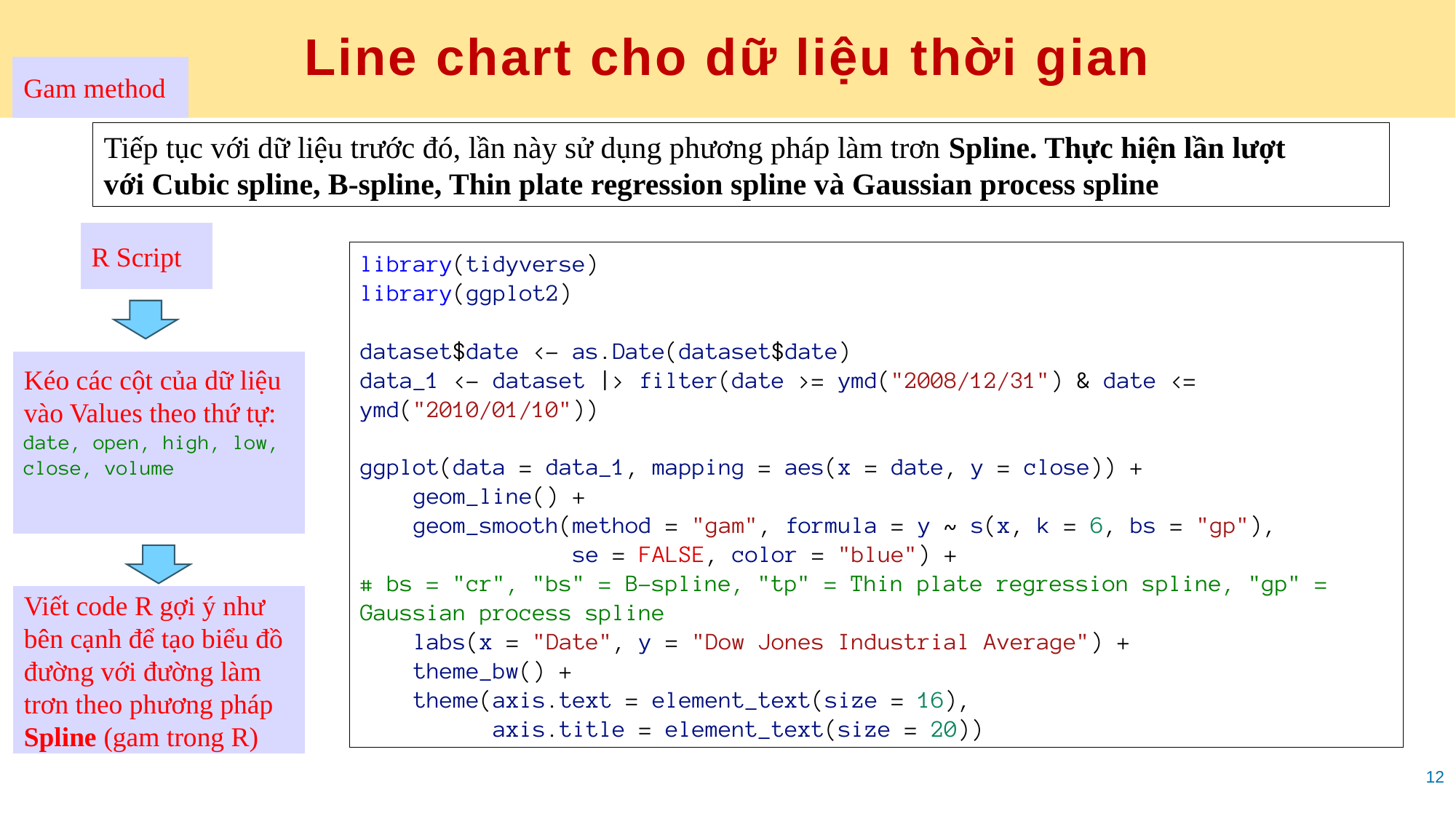

# Line chart cho dữ liệu thời gian
Gam method
Tiếp tục với dữ liệu trước đó, lần này sử dụng phương pháp làm trơn Spline. Thực hiện lần lượt với Cubic spline, B-spline, Thin plate regression spline và Gaussian process spline
R Script
library(tidyverse)
library(ggplot2)
dataset$date <- as.Date(dataset$date)
data_1 <- dataset |> filter(date >= ymd("2008/12/31") & date <= ymd("2010/01/10"))
ggplot(data = data_1, mapping = aes(x = date, y = close)) +
    geom_line() +
    geom_smooth(method = "gam", formula = y ~ s(x, k = 6, bs = "gp"),
                se = FALSE, color = "blue") +
# bs = "cr", "bs" = B-spline, "tp" = Thin plate regression spline, "gp" = Gaussian process spline
    labs(x = "Date", y = "Dow Jones Industrial Average") +
    theme_bw() +
    theme(axis.text = element_text(size = 16),
          axis.title = element_text(size = 20))

Kéo các cột của dữ liệu vào Values theo thứ tự: date, open, high, low, close, volume

Viết code R gợi ý như bên cạnh để tạo biểu đồ đường với đường làm trơn theo phương pháp Spline (gam trong R)
12